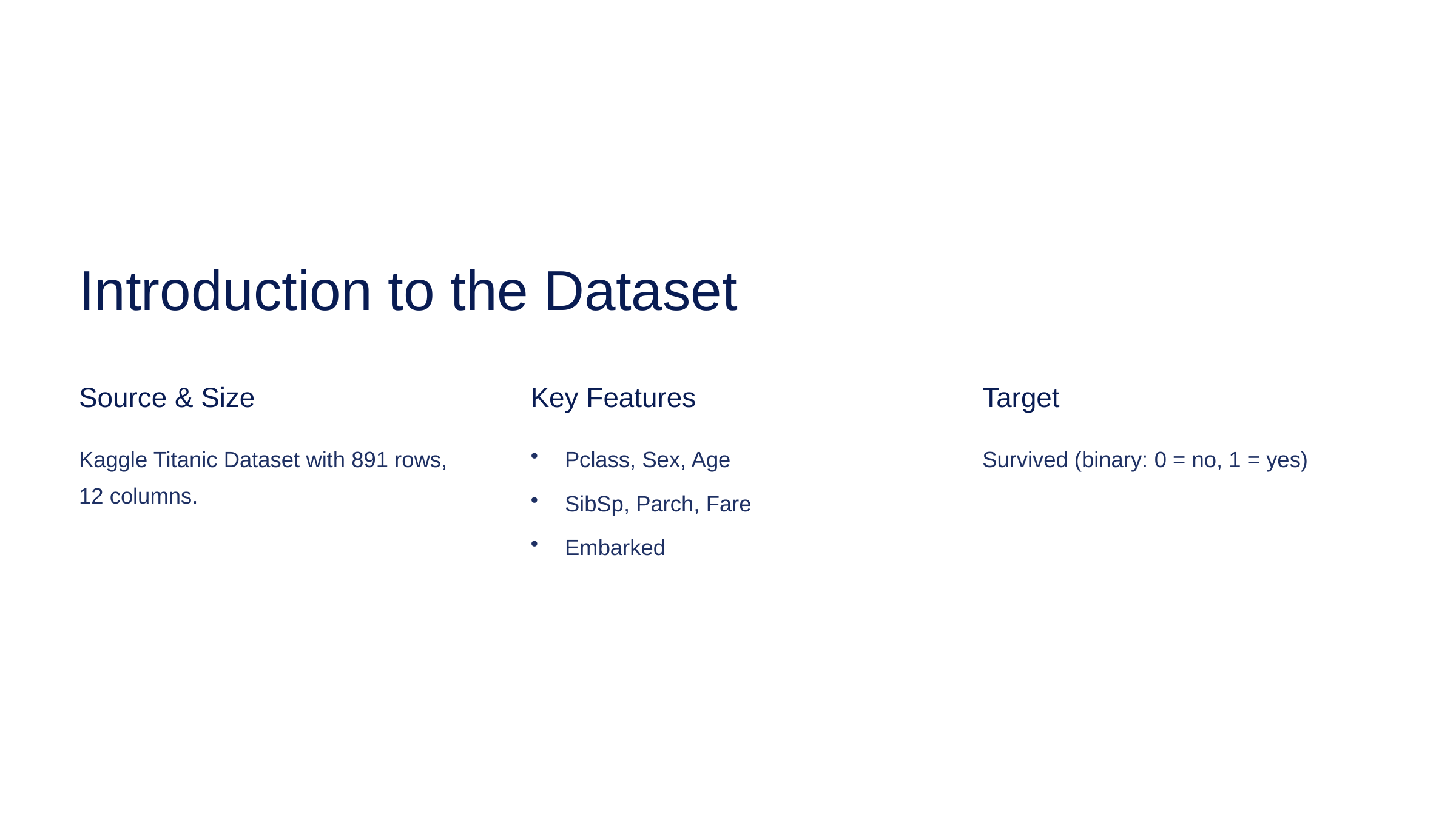

Introduction to the Dataset
Source & Size
Key Features
Target
Kaggle Titanic Dataset with 891 rows, 12 columns.
Pclass, Sex, Age
Survived (binary: 0 = no, 1 = yes)
SibSp, Parch, Fare
Embarked